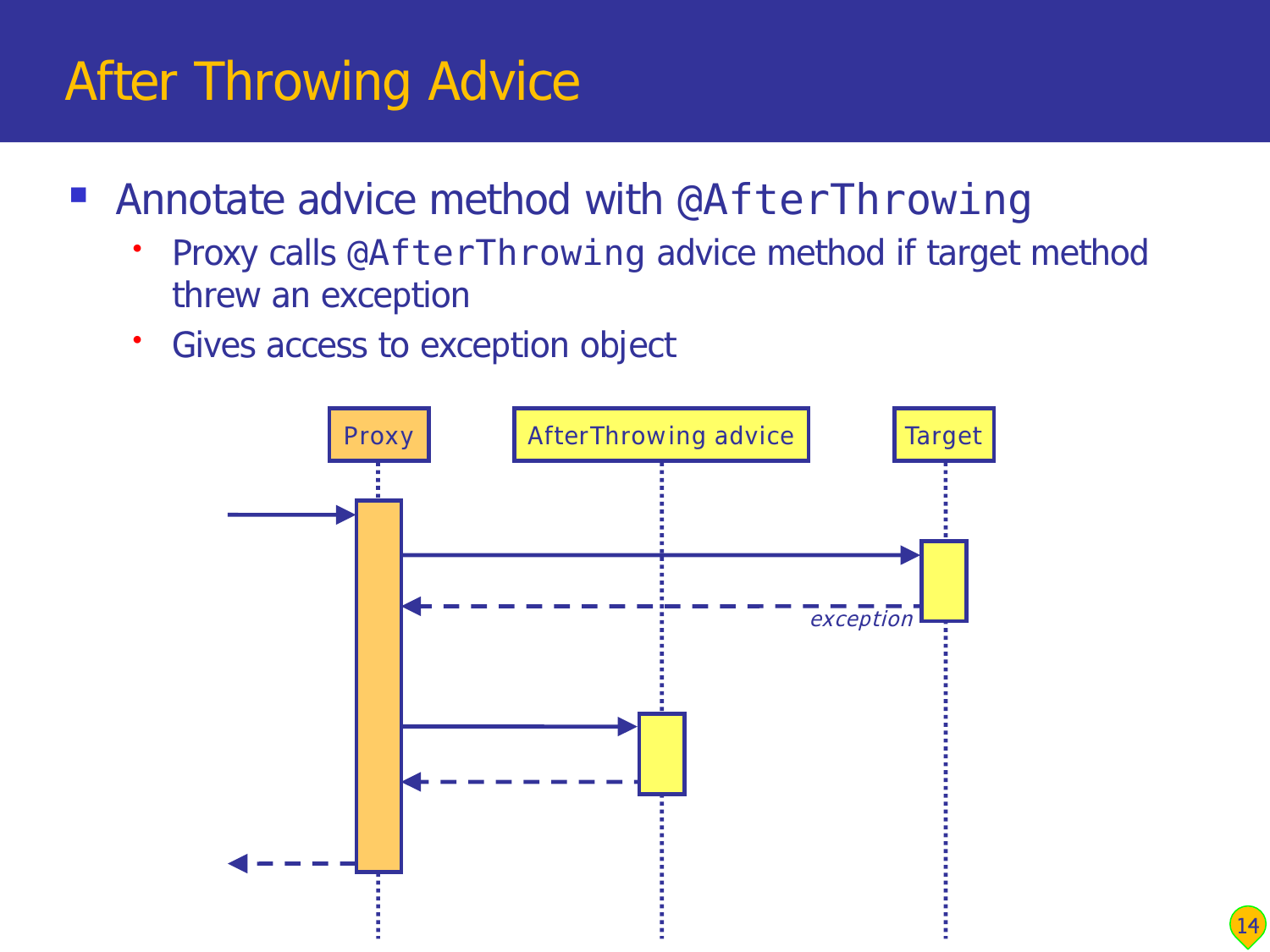

# After Throwing Advice
Annotate advice method with @AfterThrowing
Proxy calls @AfterThrowing advice method if target method threw an exception
Gives access to exception object
Proxy
AfterThrowing advice
Target

exception

14